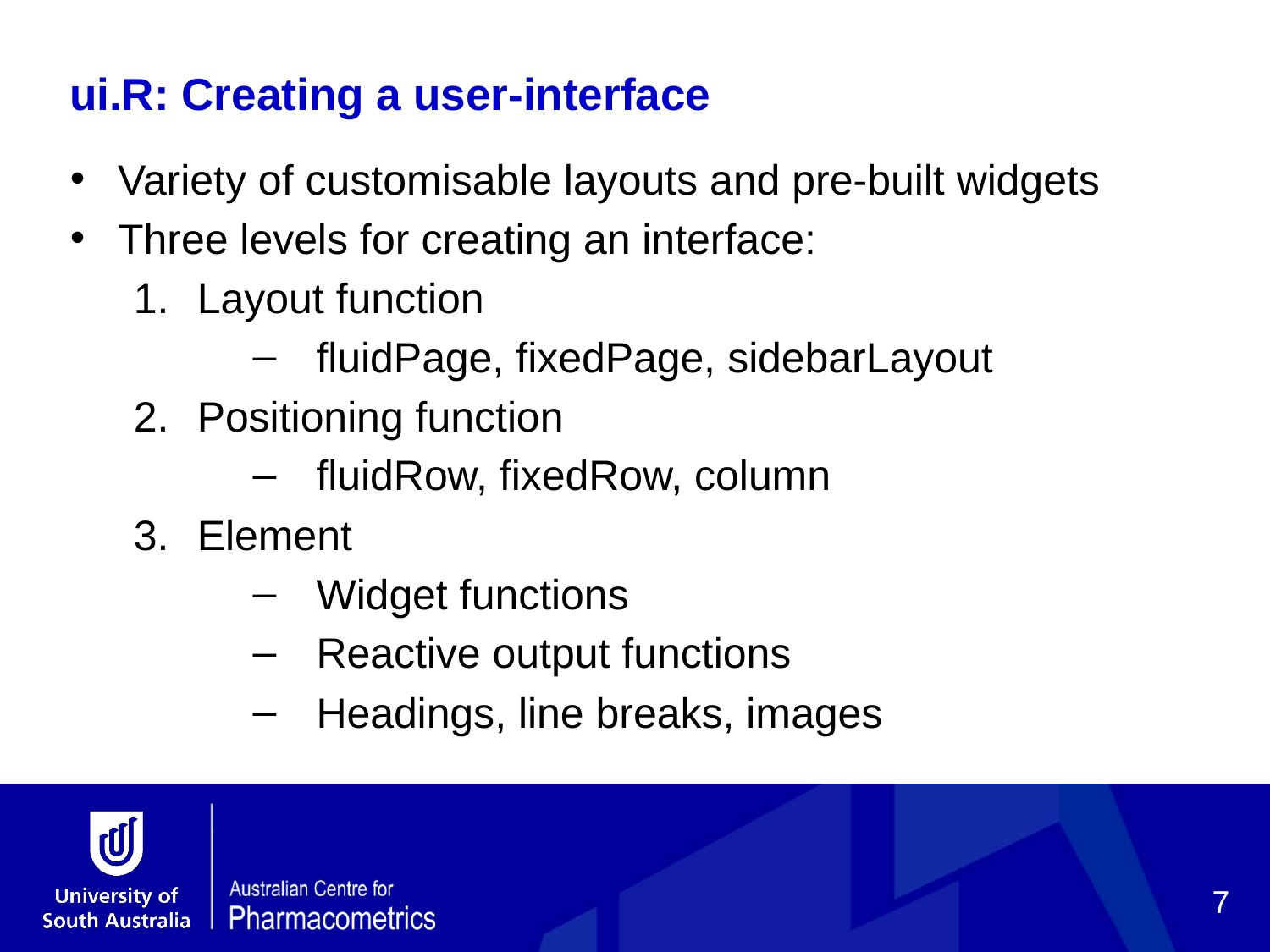

ui.R: Creating a user-interface
Variety of customisable layouts and pre-built widgets
Three levels for creating an interface:
Layout function
fluidPage, fixedPage, sidebarLayout
Positioning function
fluidRow, fixedRow, column
Element
Widget functions
Reactive output functions
Headings, line breaks, images
7